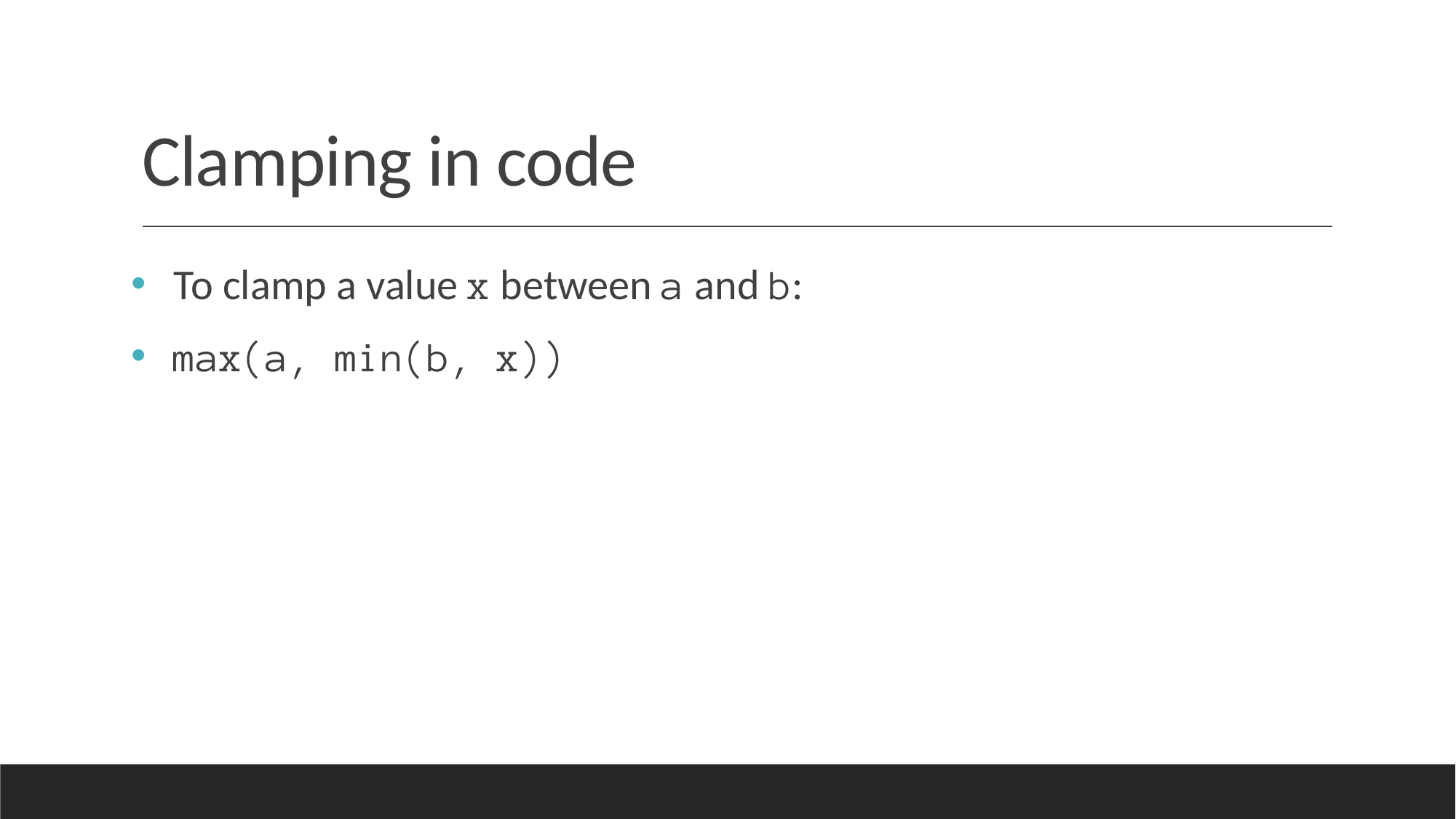

# Clamping in code
To clamp a value x between a and b:
max(a, min(b, x))